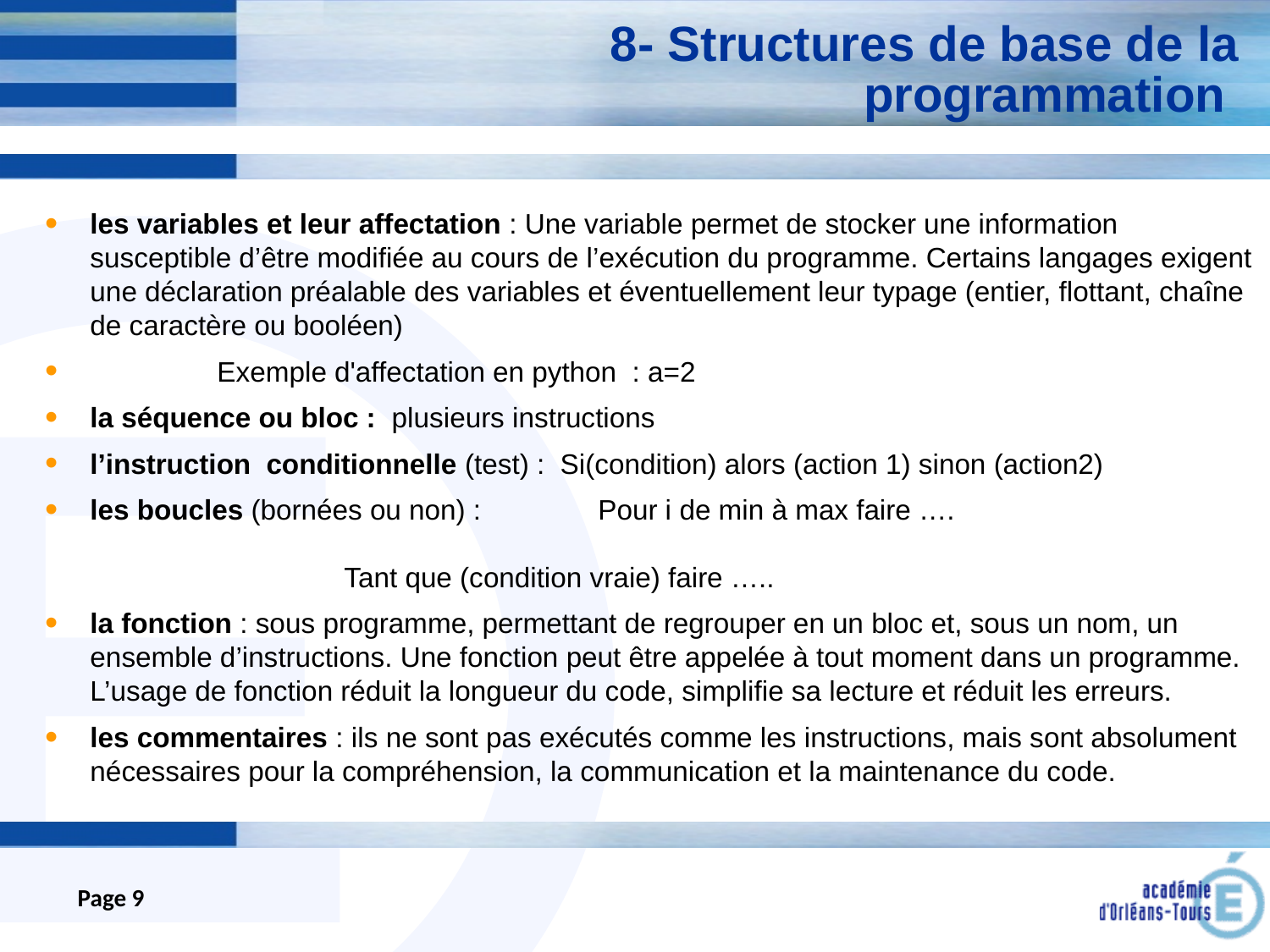

# 8- Structures de base de la programmation
les variables et leur affectation : Une variable permet de stocker une information susceptible d’être modifiée au cours de l’exécution du programme. Certains langages exigent une déclaration préalable des variables et éventuellement leur typage (entier, flottant, chaîne de caractère ou booléen)
	Exemple d'affectation en python  : a=2
la séquence ou bloc :  plusieurs instructions
l’instruction  conditionnelle (test) :  Si(condition) alors (action 1) sinon (action2)
les boucles (bornées ou non) : 	Pour i de min à max faire …. 														Tant que (condition vraie) faire …..
la fonction : sous programme, permettant de regrouper en un bloc et, sous un nom, un ensemble d’instructions. Une fonction peut être appelée à tout moment dans un programme. L’usage de fonction réduit la longueur du code, simplifie sa lecture et réduit les erreurs.
les commentaires : ils ne sont pas exécutés comme les instructions, mais sont absolument nécessaires pour la compréhension, la communication et la maintenance du code.

Page 9